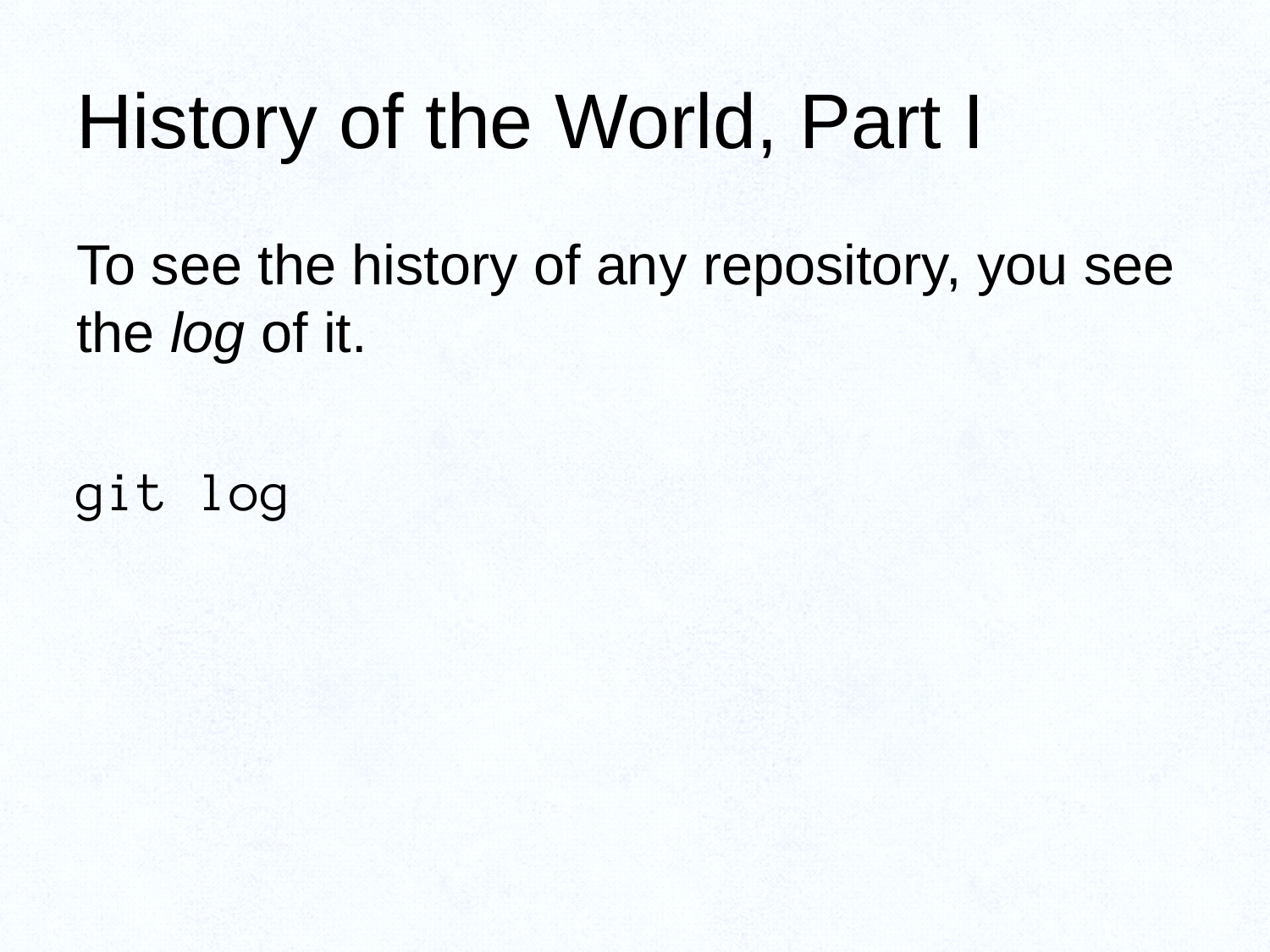

# History of the World, Part I
To see the history of any repository, you see the log of it.

git log